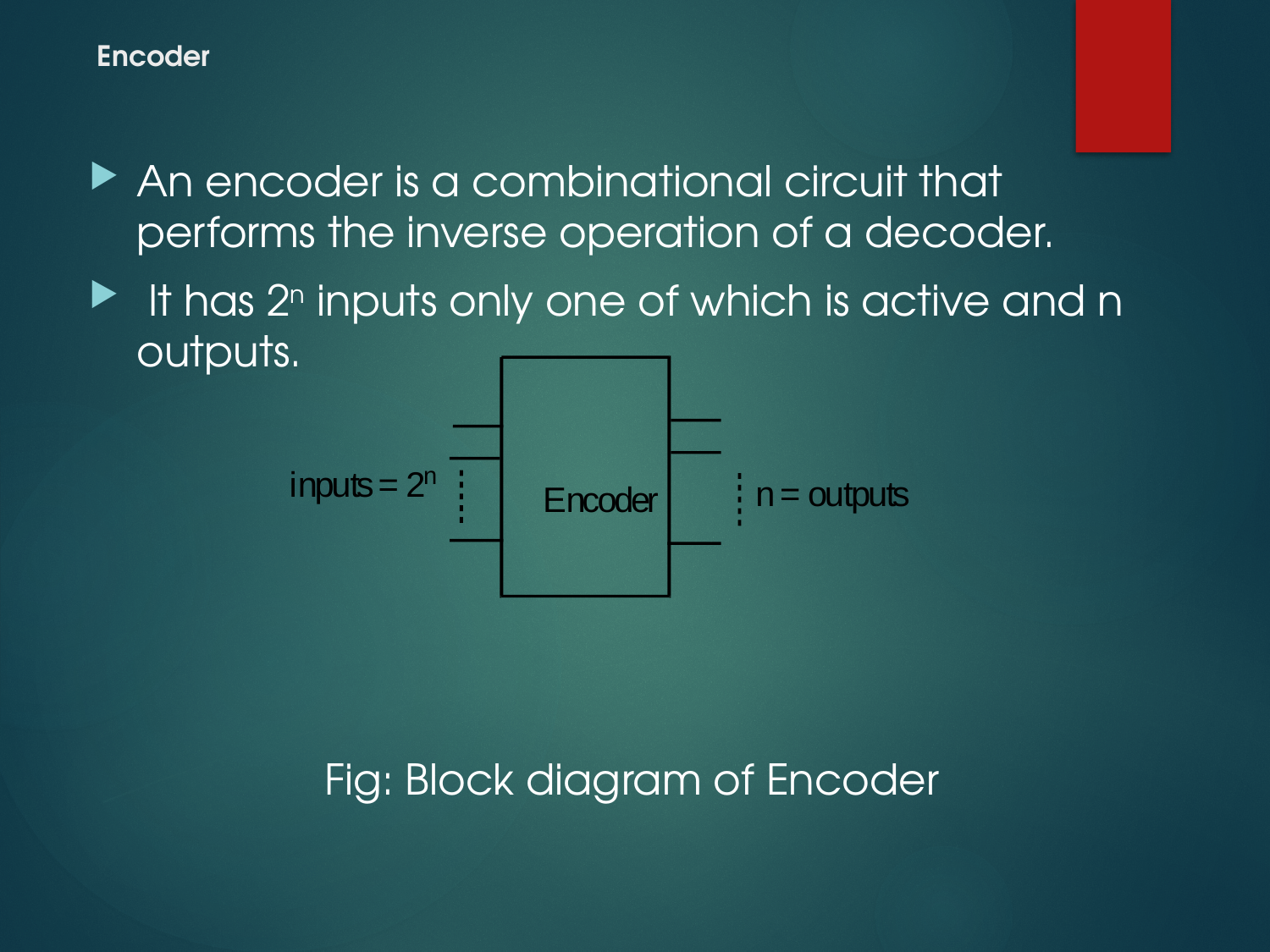

# Encoder
An encoder is a combinational circuit that performs the inverse operation of a decoder.
 It has 2n inputs only one of which is active and n outputs.

Fig: Block diagram of Encoder

n
i
n
p
u
t
s

=

2

n

=

o
u
t
p
u
t
s

E
n
c
o
d
e
r